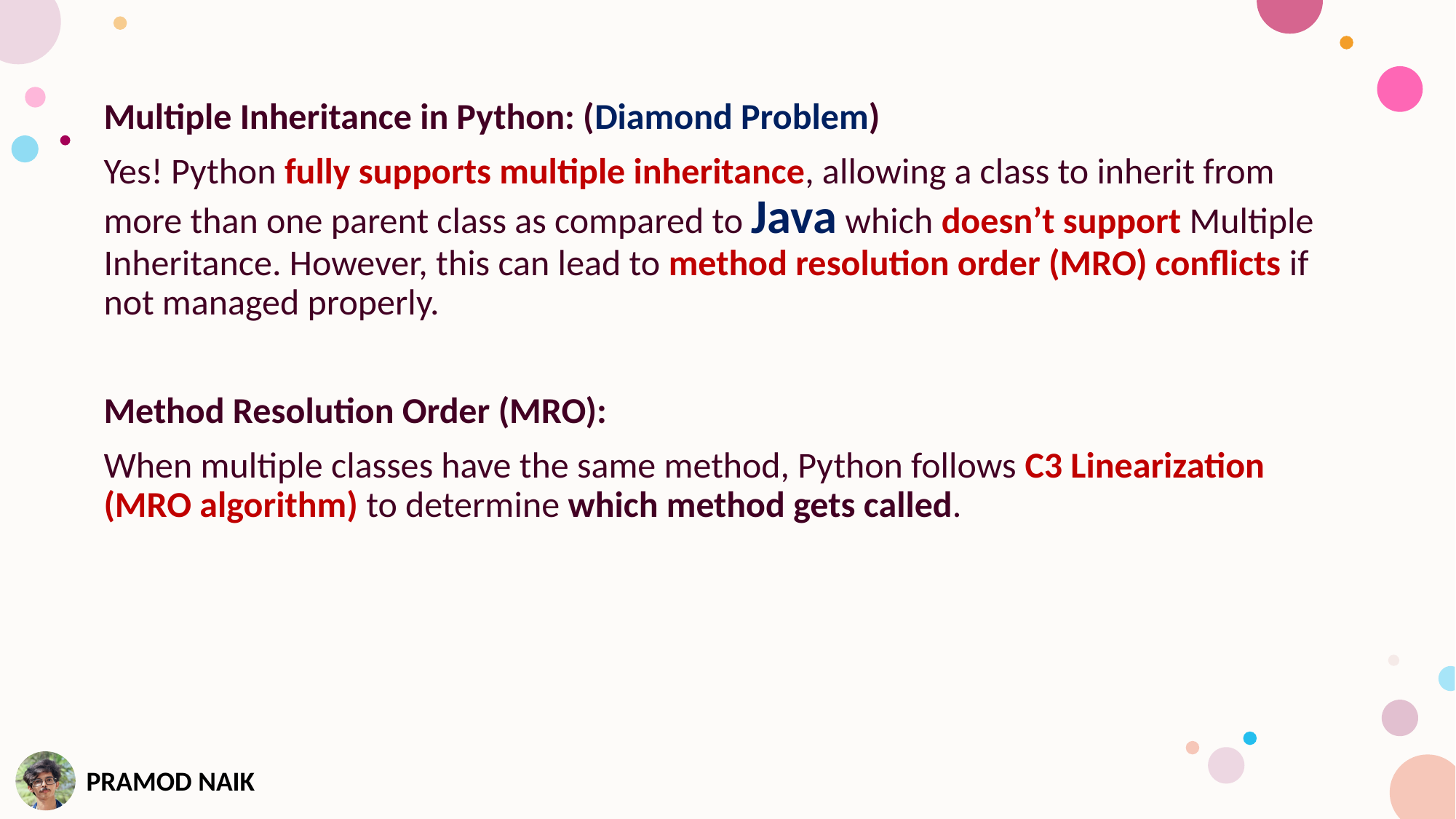

Multiple Inheritance in Python: (Diamond Problem)
Yes! Python fully supports multiple inheritance, allowing a class to inherit from more than one parent class as compared to Java which doesn’t support Multiple Inheritance. However, this can lead to method resolution order (MRO) conflicts if not managed properly.

Method Resolution Order (MRO):
When multiple classes have the same method, Python follows C3 Linearization (MRO algorithm) to determine which method gets called.